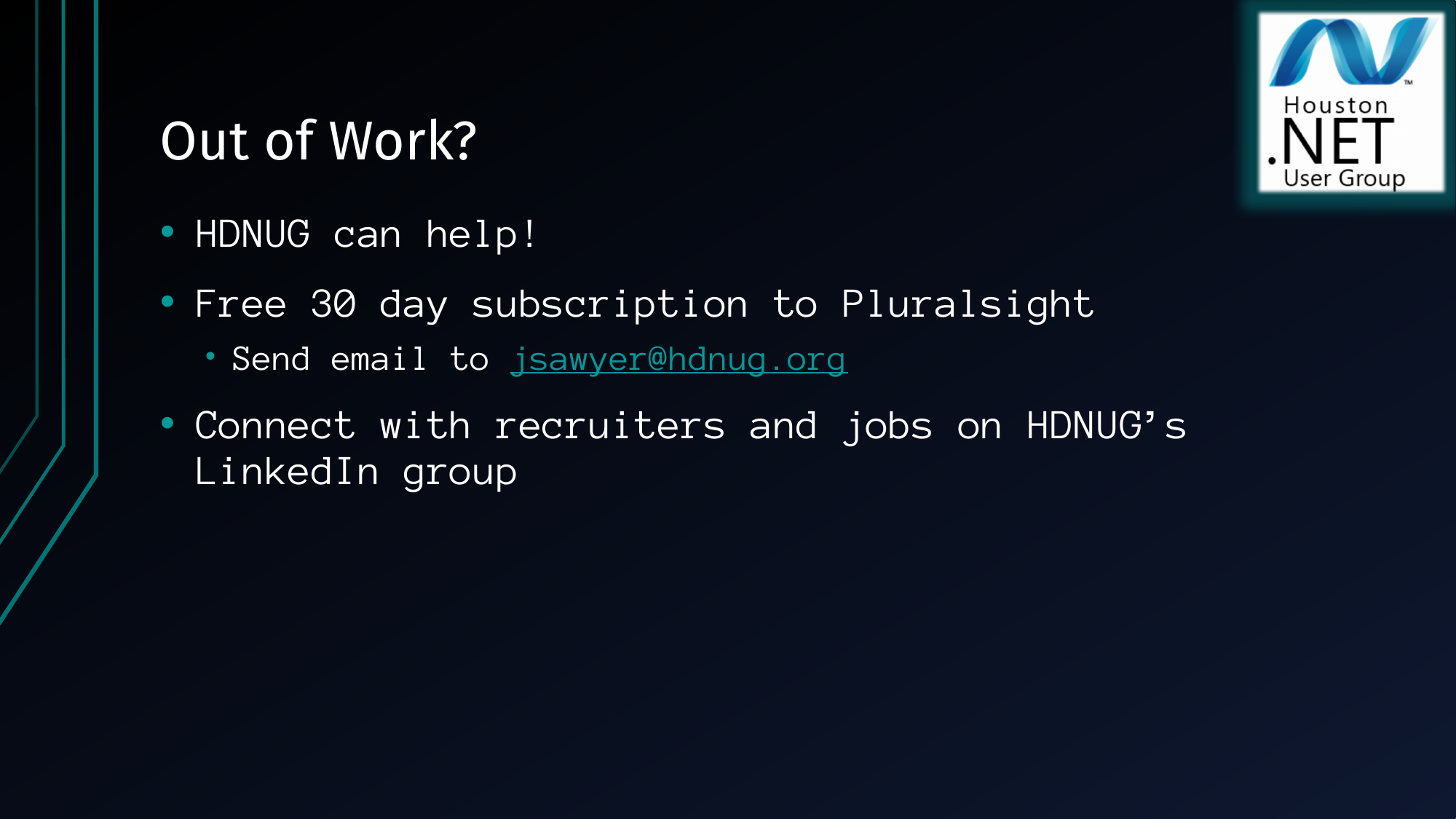

# Out of Work?
HDNUG can help!
Free 30 day subscription to Pluralsight
Send email to jsawyer@hdnug.org
Connect with recruiters and jobs on HDNUG’s LinkedIn group